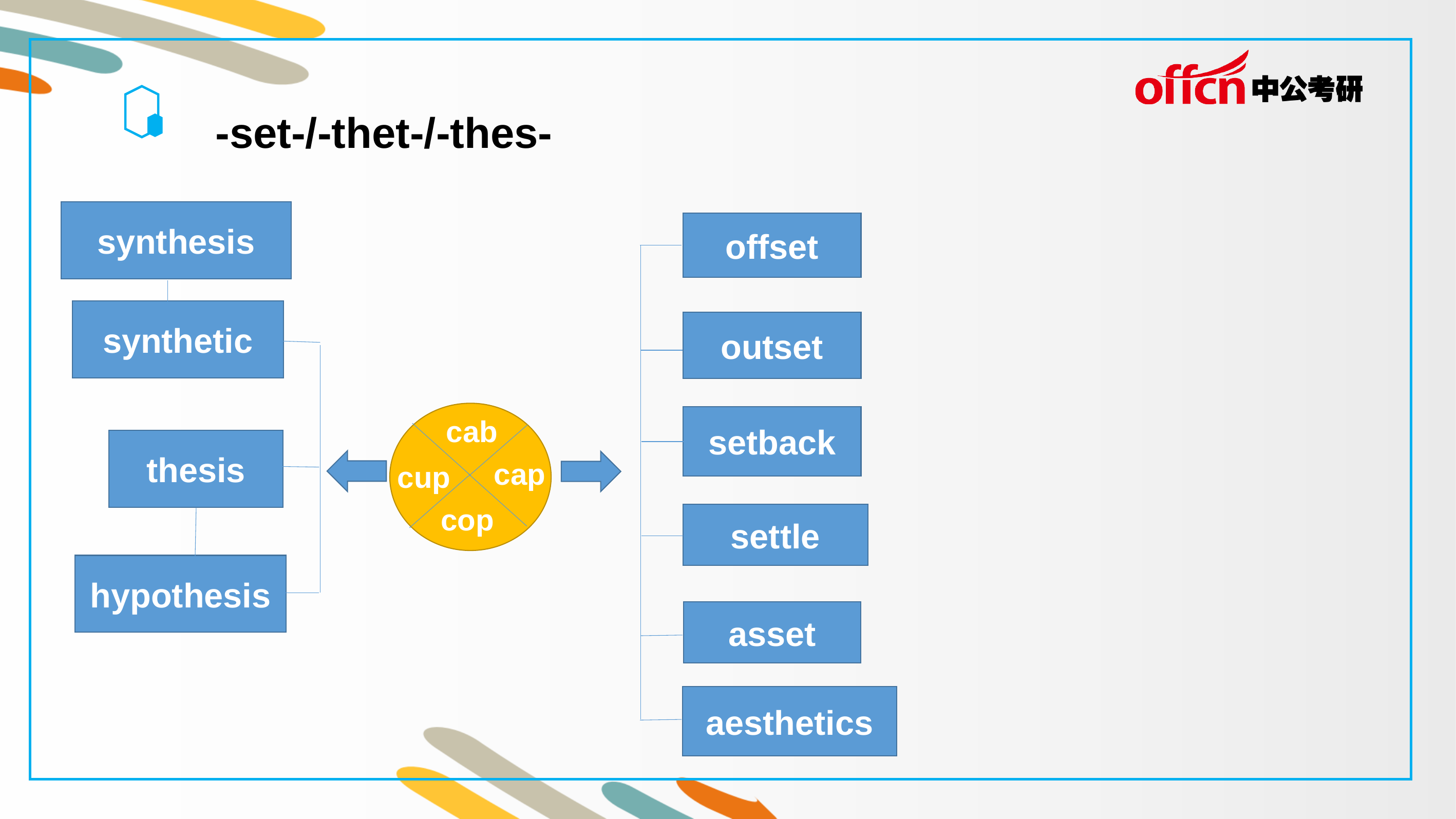

-set-/-thet-/-thes-
synthesis
offset
synthetic
outset

setback
cab
thesis

cap

cup
cop
settle
hypothesis
asset
aesthetics